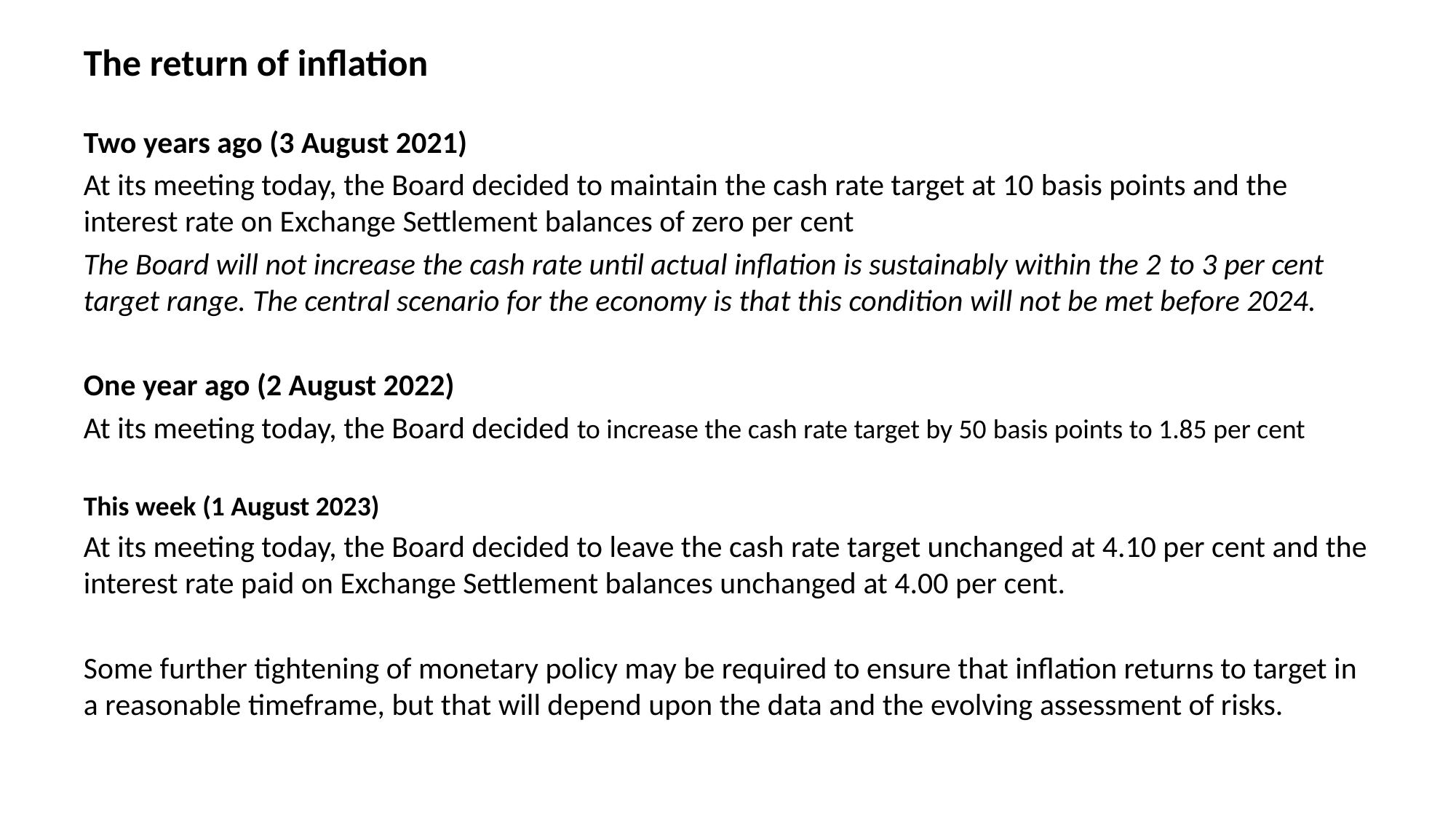

# The return of inflation
Two years ago (3 August 2021)
At its meeting today, the Board decided to maintain the cash rate target at 10 basis points and the interest rate on Exchange Settlement balances of zero per cent
The Board will not increase the cash rate until actual inflation is sustainably within the 2 to 3 per cent target range. The central scenario for the economy is that this condition will not be met before 2024.

One year ago (2 August 2022)
At its meeting today, the Board decided to increase the cash rate target by 50 basis points to 1.85 per cent

This week (1 August 2023)
At its meeting today, the Board decided to leave the cash rate target unchanged at 4.10 per cent and the interest rate paid on Exchange Settlement balances unchanged at 4.00 per cent.

Some further tightening of monetary policy may be required to ensure that inflation returns to target in a reasonable timeframe, but that will depend upon the data and the evolving assessment of risks.